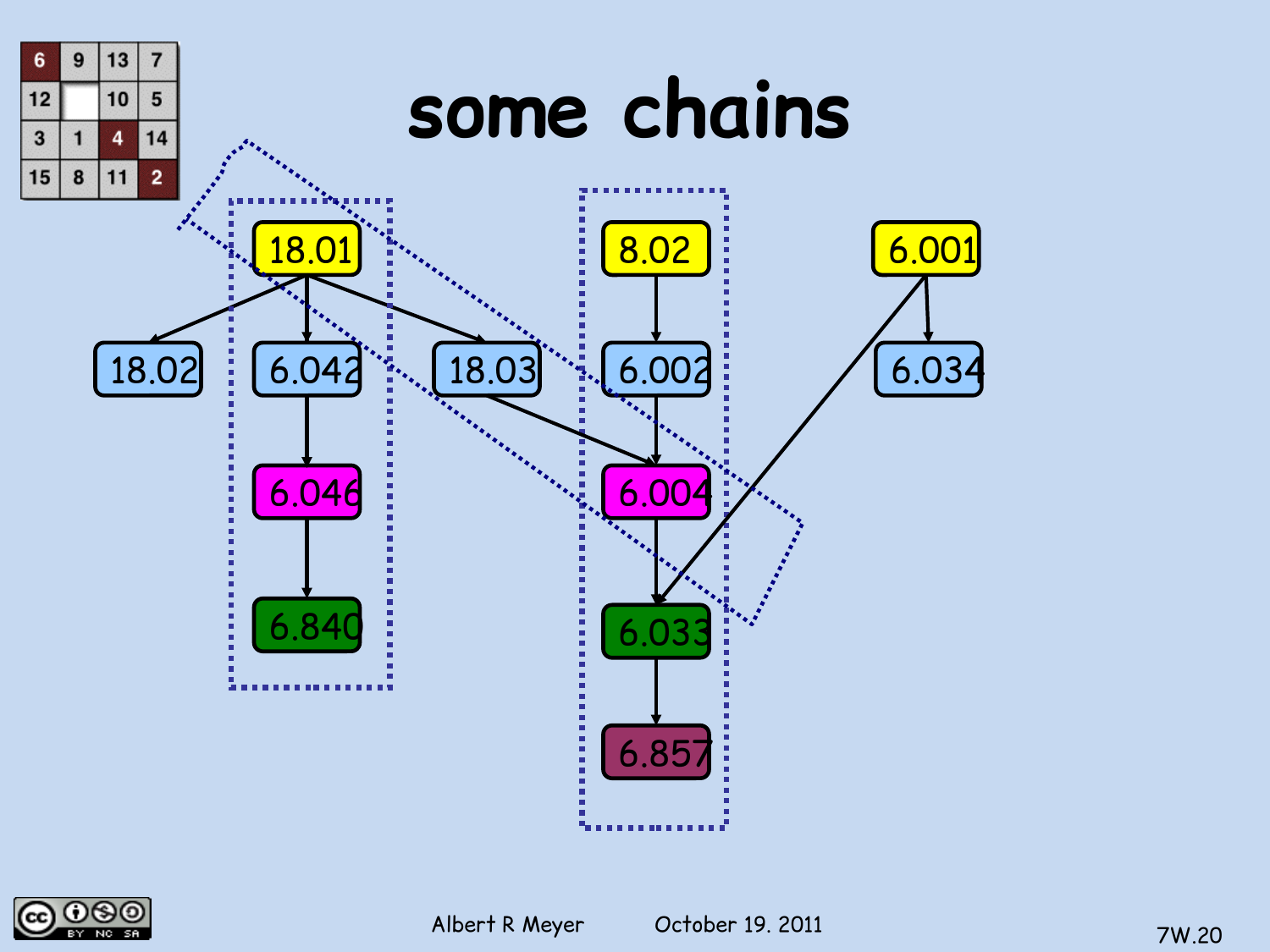

# some chains

18.01
8.02
6.001
18.02
6.042
18.03
6.002
6.034
6.046
6.004
6.840
6.033
6.857
7W.20